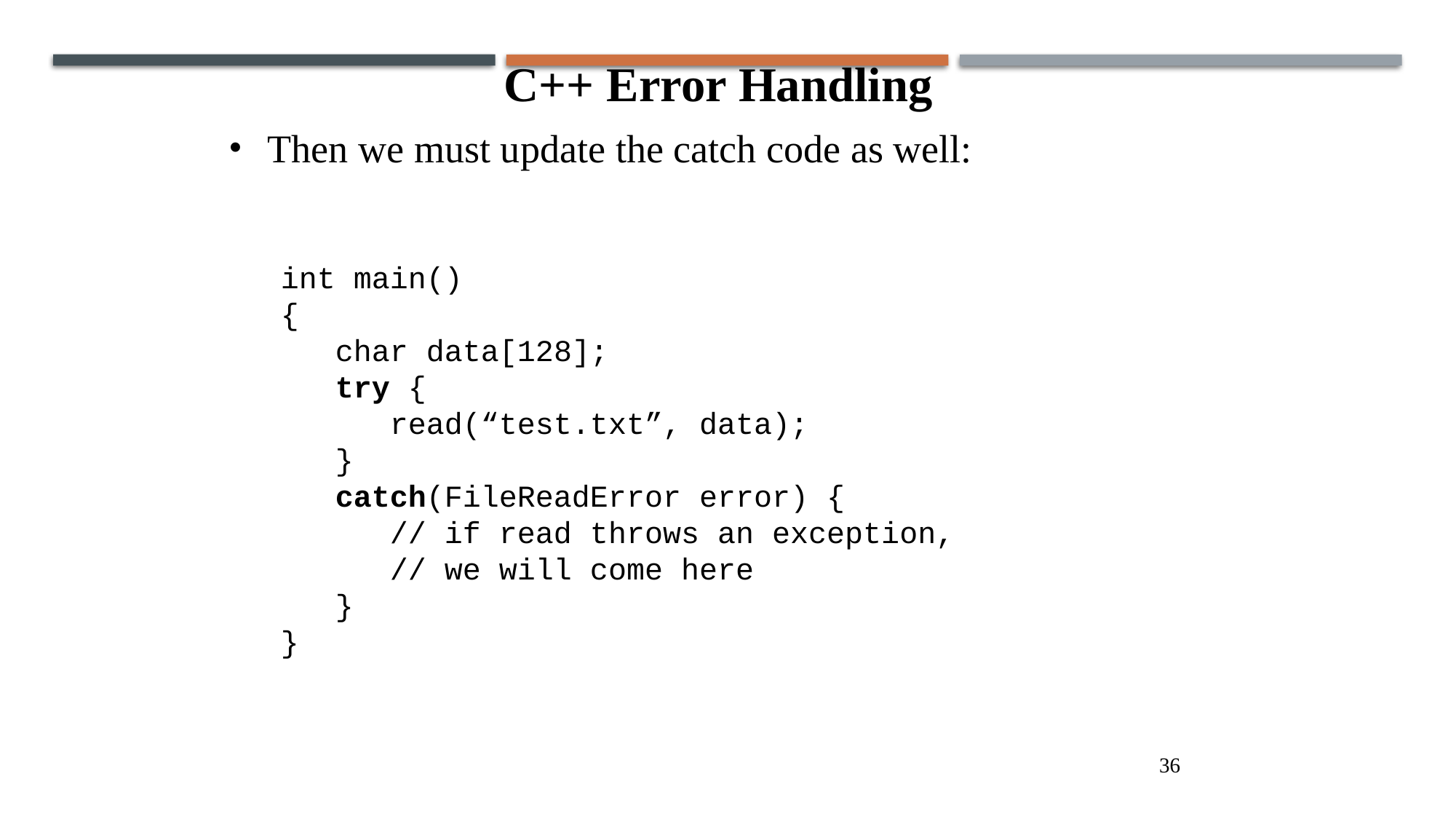

C++ Error Handling
Then we must update the catch code as well:

int main()
{
	char data[128];
   try {
      read(“test.txt”, data);
   }
   catch(FileReadError error) {
      // if read throws an exception,
      // we will come here
   }
}
36